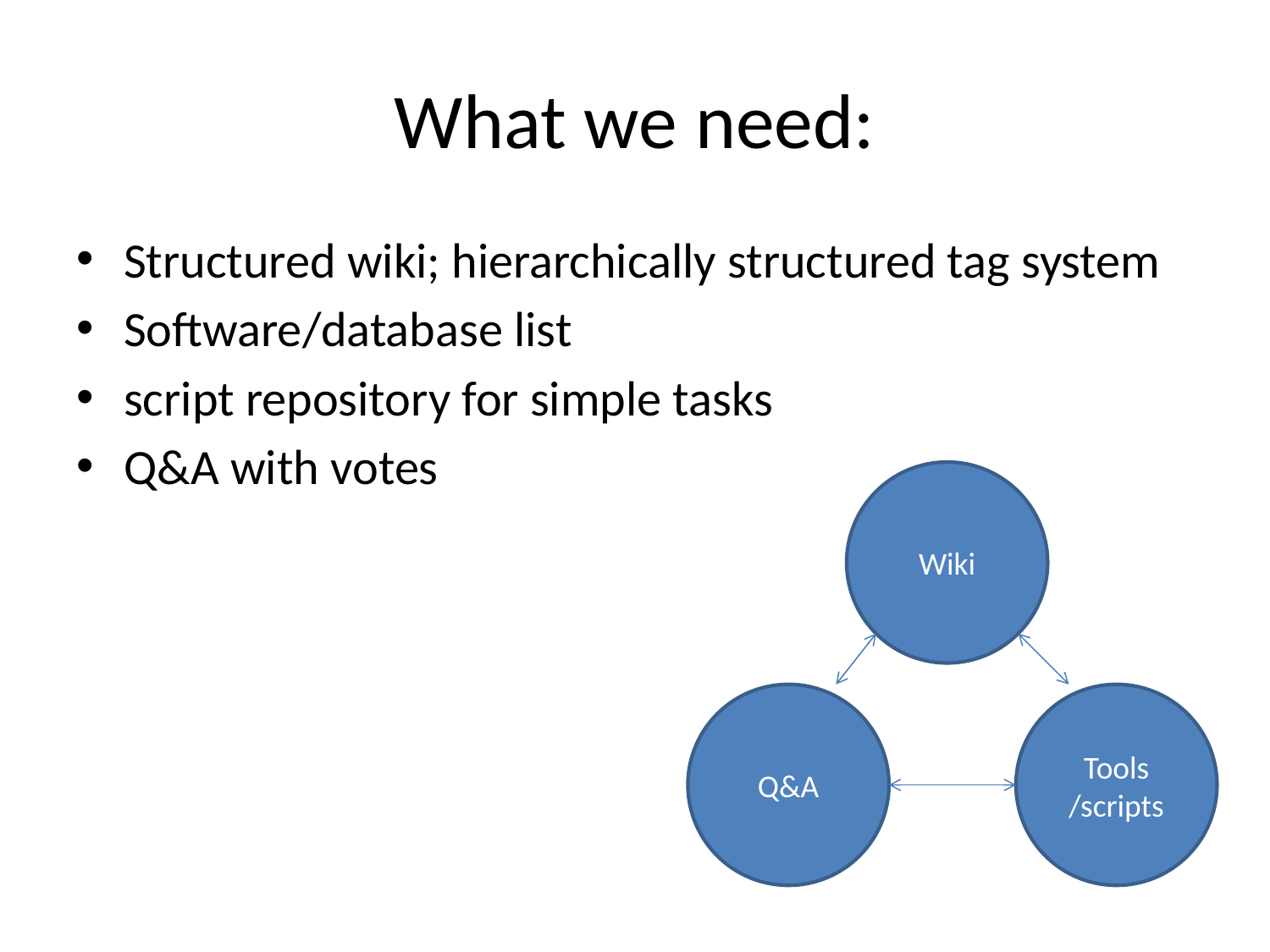

# What we need:
Structured wiki; hierarchically structured tag system
Software/database list
script repository for simple tasks
Q&A with votes
Wiki
Q&A
Tools
/scripts